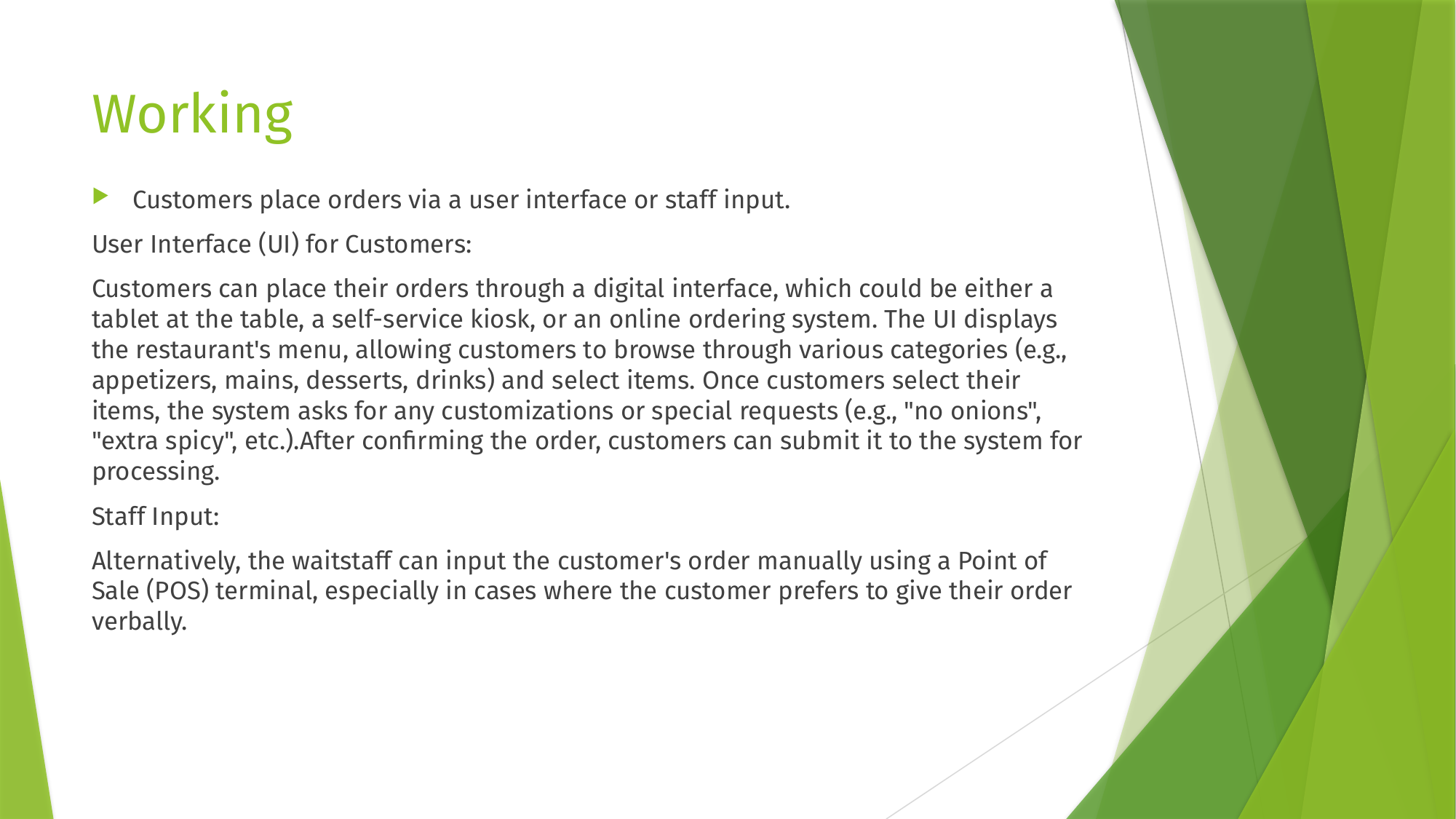

# Working
Customers place orders via a user interface or staff input.
User Interface (UI) for Customers:
Customers can place their orders through a digital interface, which could be either a tablet at the table, a self-service kiosk, or an online ordering system. The UI displays the restaurant's menu, allowing customers to browse through various categories (e.g., appetizers, mains, desserts, drinks) and select items. Once customers select their items, the system asks for any customizations or special requests (e.g., "no onions", "extra spicy", etc.).After confirming the order, customers can submit it to the system for processing.
Staff Input:
Alternatively, the waitstaff can input the customer's order manually using a Point of Sale (POS) terminal, especially in cases where the customer prefers to give their order verbally.